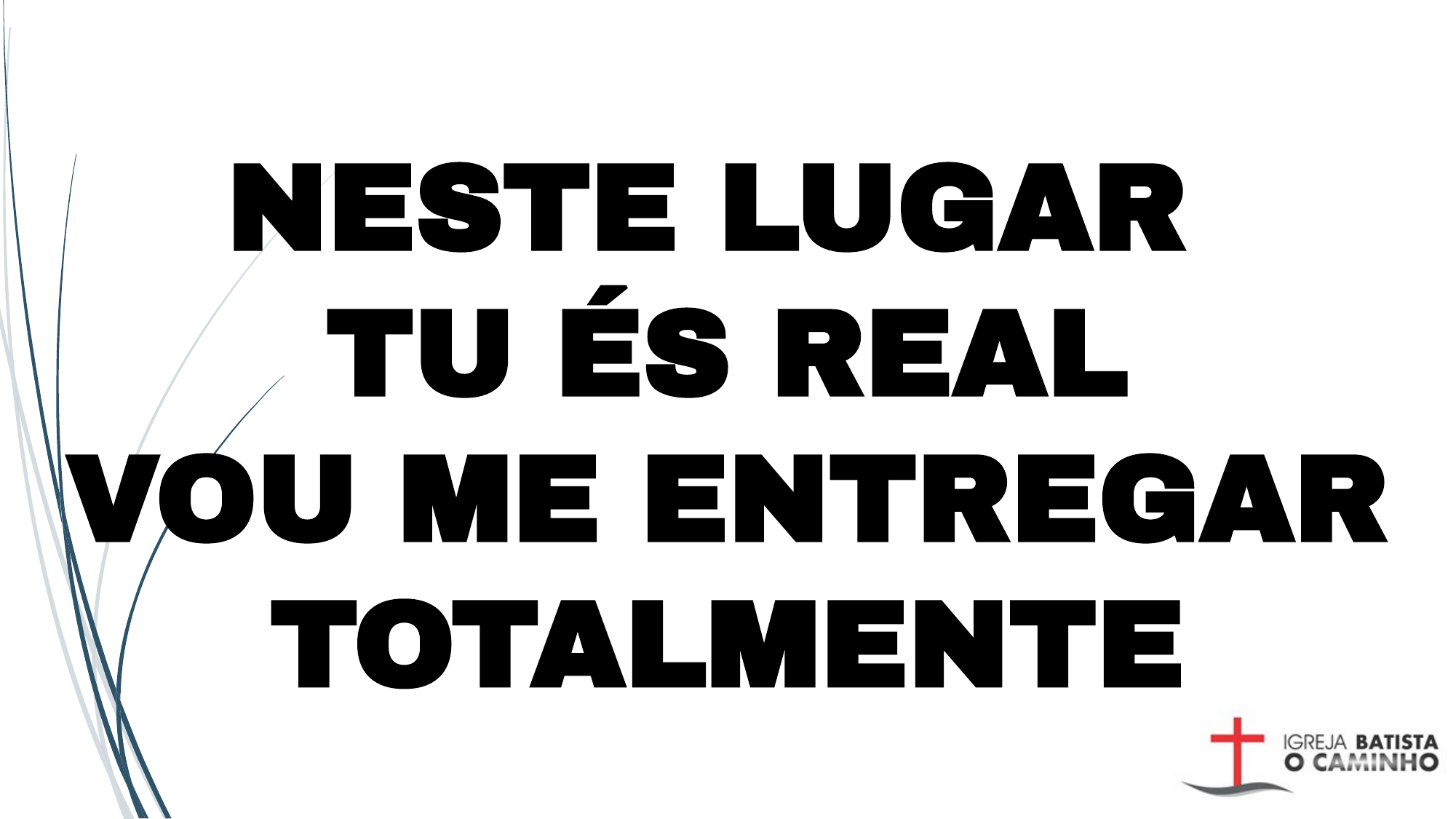

# NESTE LUGAR TU ÉS REAL VOU ME ENTREGAR TOTALMENTE